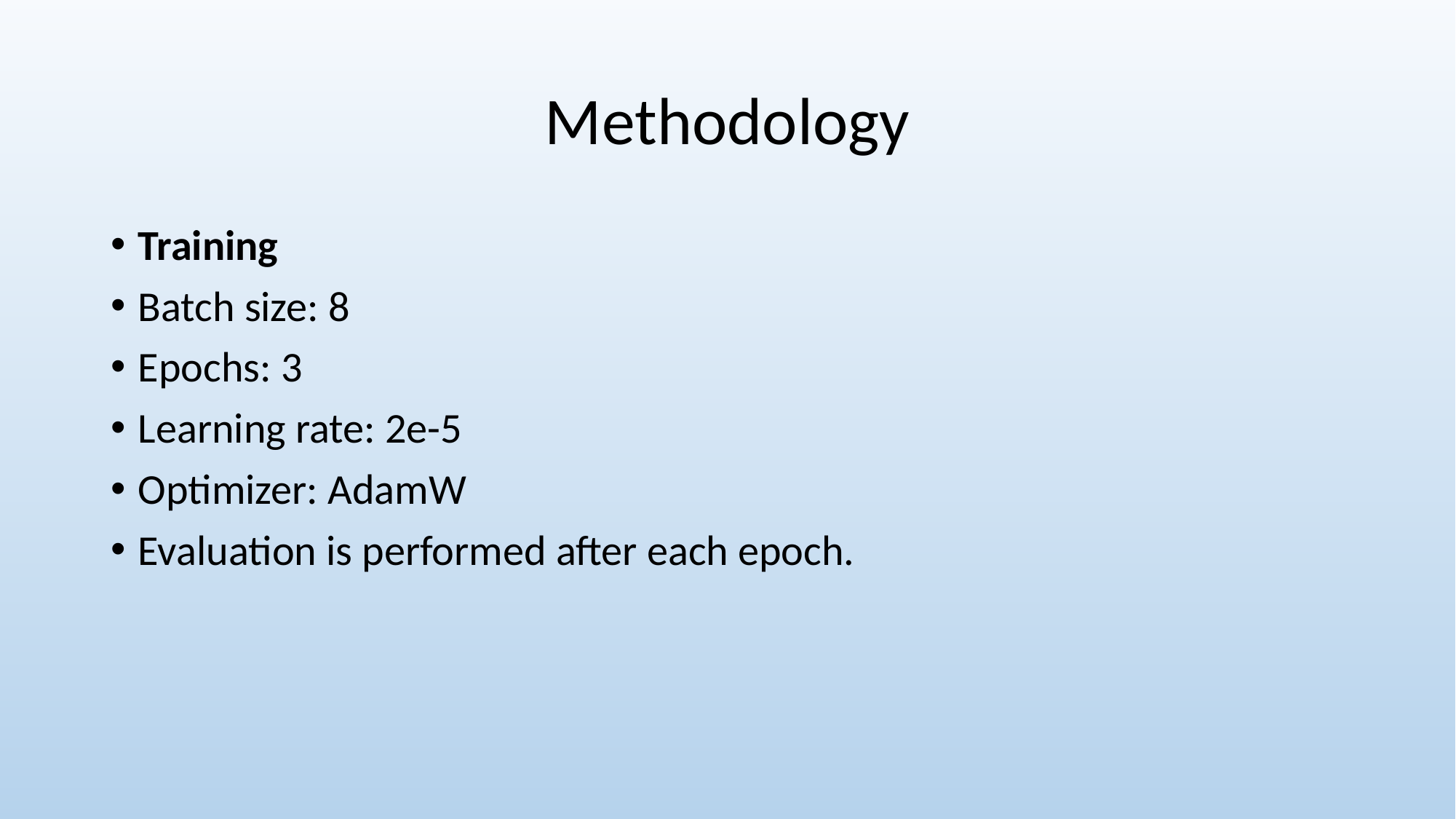

# Methodology
Training
Batch size: 8
Epochs: 3
Learning rate: 2e-5
Optimizer: AdamW
Evaluation is performed after each epoch.